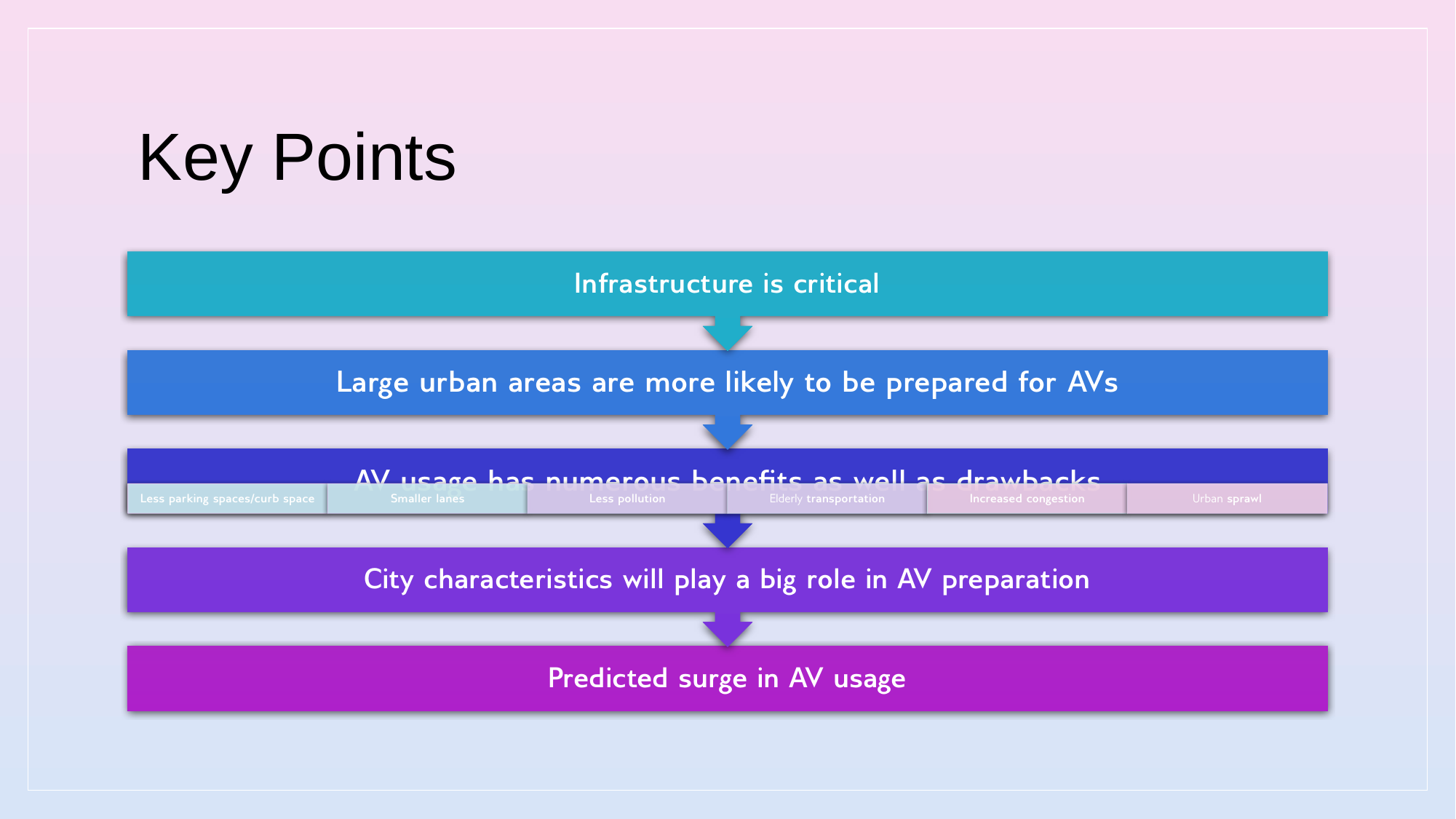

# Key Points
Predicted surge in AV usage
City characteristics will play a big role in AV preparation
AV usage has numerous benefits as well as drawbacks
Less parking spaces/curb space
Smaller lanes
Less pollution
Elderly transportation
Increased congestion
Urban sprawl
Large urban areas are more likely to be prepared for AVs
Infrastructure is critical